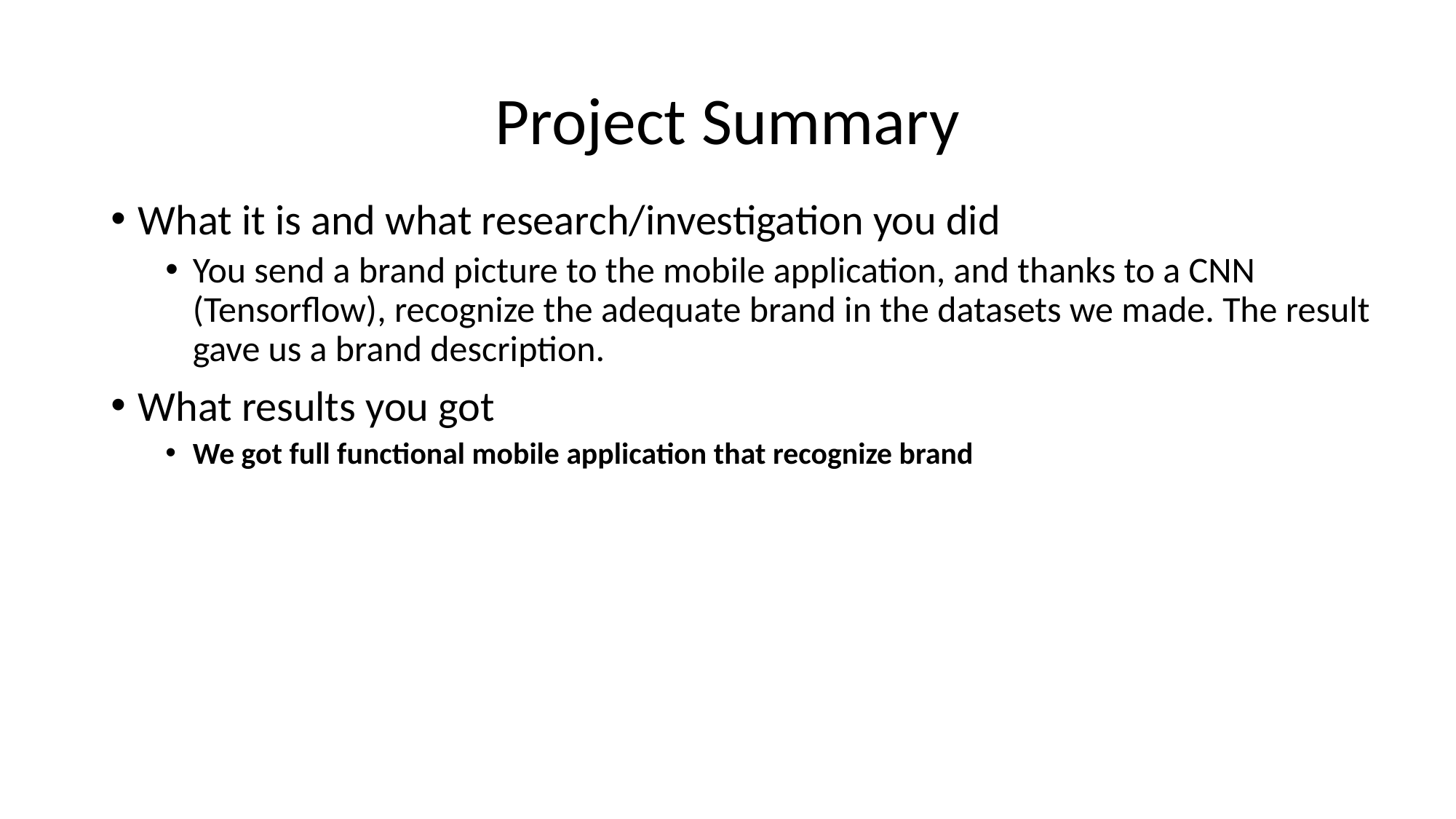

# Project Summary
What it is and what research/investigation you did
You send a brand picture to the mobile application, and thanks to a CNN (Tensorflow), recognize the adequate brand in the datasets we made. The result gave us a brand description.
What results you got
We got full functional mobile application that recognize brand